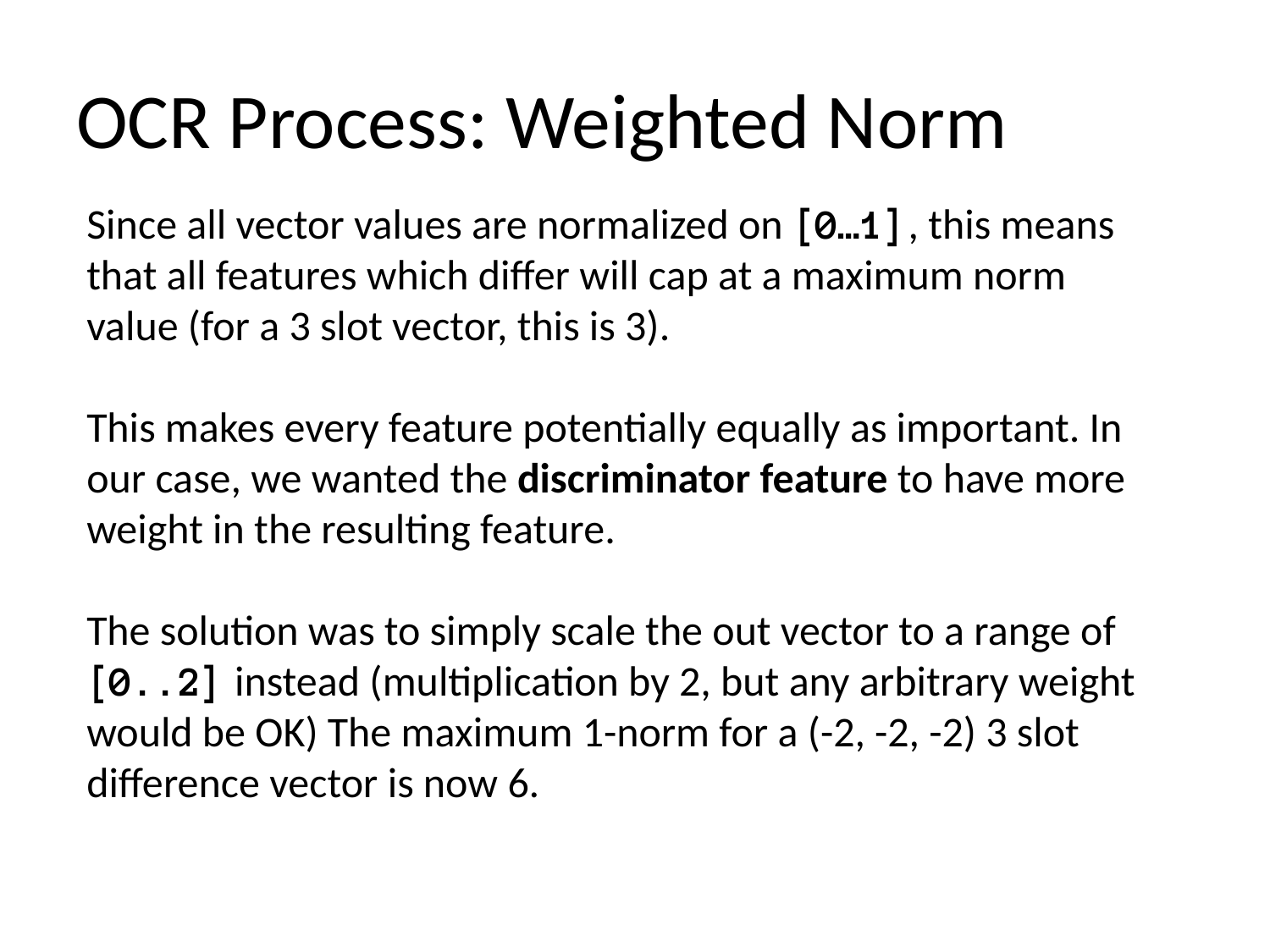

# OCR Process: Weighted Norm
Since all vector values are normalized on [0…1], this means that all features which differ will cap at a maximum norm value (for a 3 slot vector, this is 3).

This makes every feature potentially equally as important. In our case, we wanted the discriminator feature to have more weight in the resulting feature.

The solution was to simply scale the out vector to a range of [0..2] instead (multiplication by 2, but any arbitrary weight would be OK) The maximum 1-norm for a (-2, -2, -2) 3 slot difference vector is now 6.